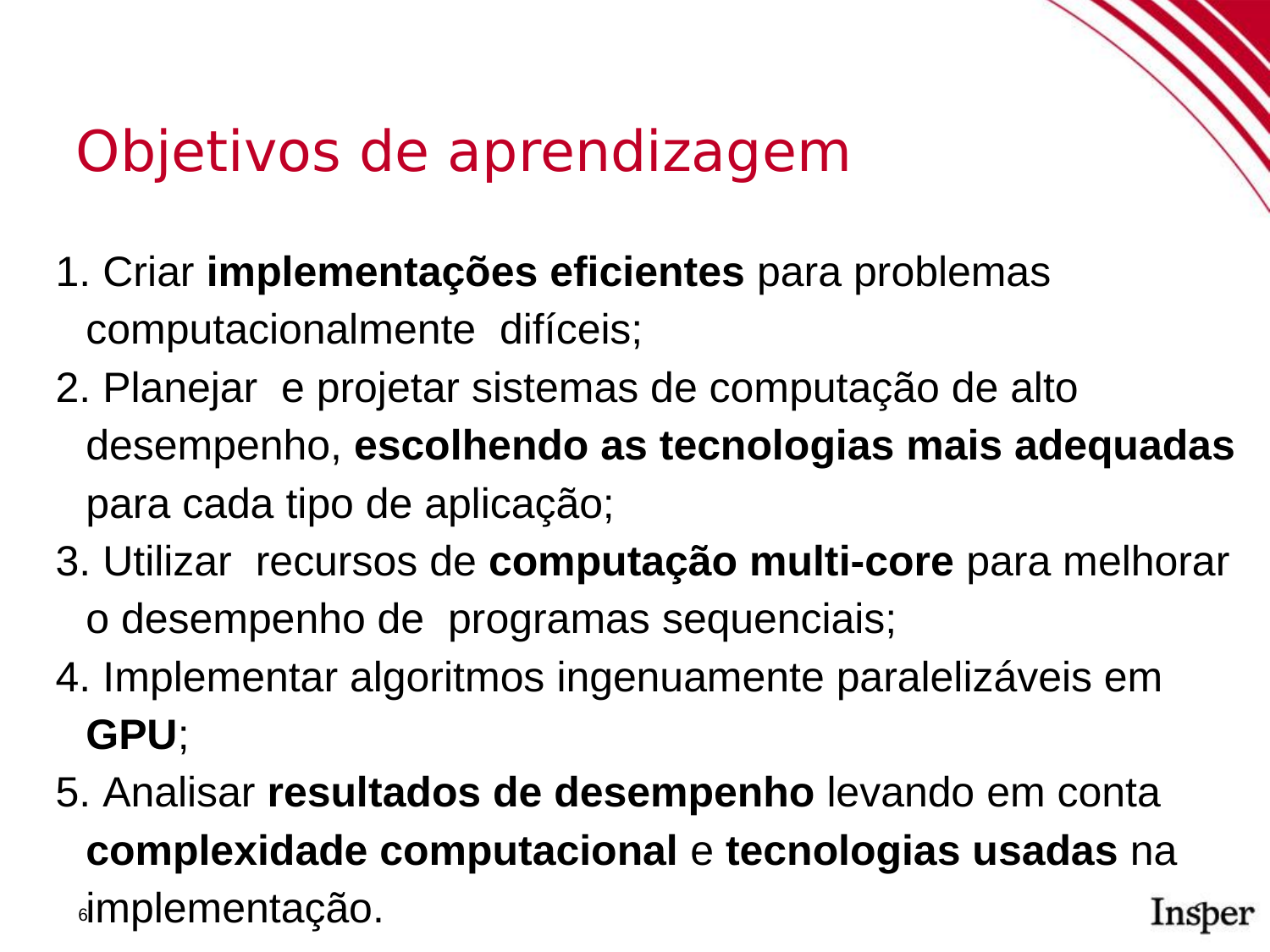

Objetivos de aprendizagem
 Criar implementações eficientes para problemas computacionalmente  difíceis;
 Planejar  e projetar sistemas de computação de alto desempenho, escolhendo as tecnologias mais adequadas para cada tipo de aplicação;
 Utilizar  recursos de computação multi-core para melhorar o desempenho de  programas sequenciais;
 Implementar algoritmos ingenuamente paralelizáveis em GPU;
 Analisar resultados de desempenho levando em conta complexidade computacional e tecnologias usadas na implementação.
6